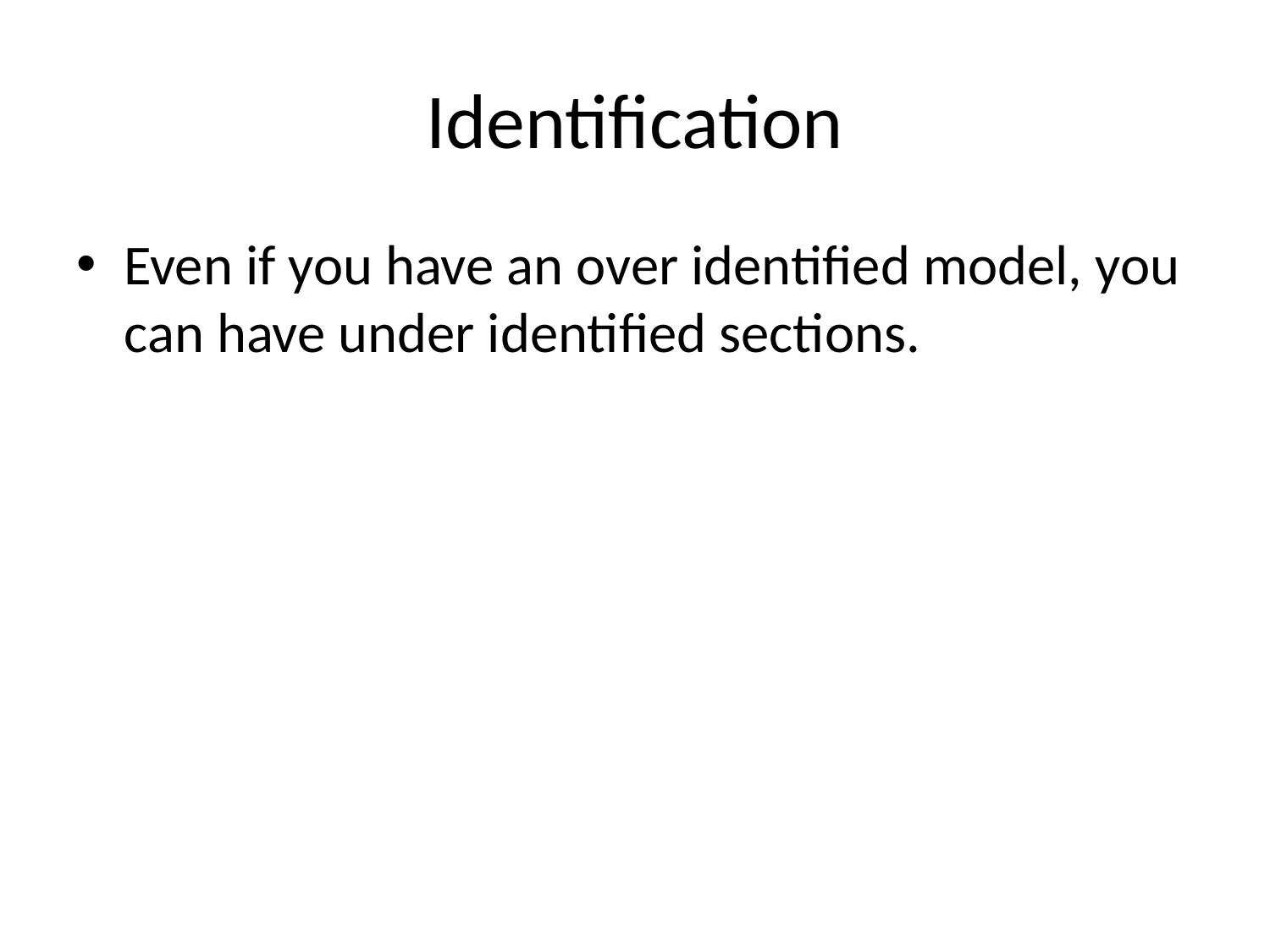

# Identification
Even if you have an over identified model, you can have under identified sections.